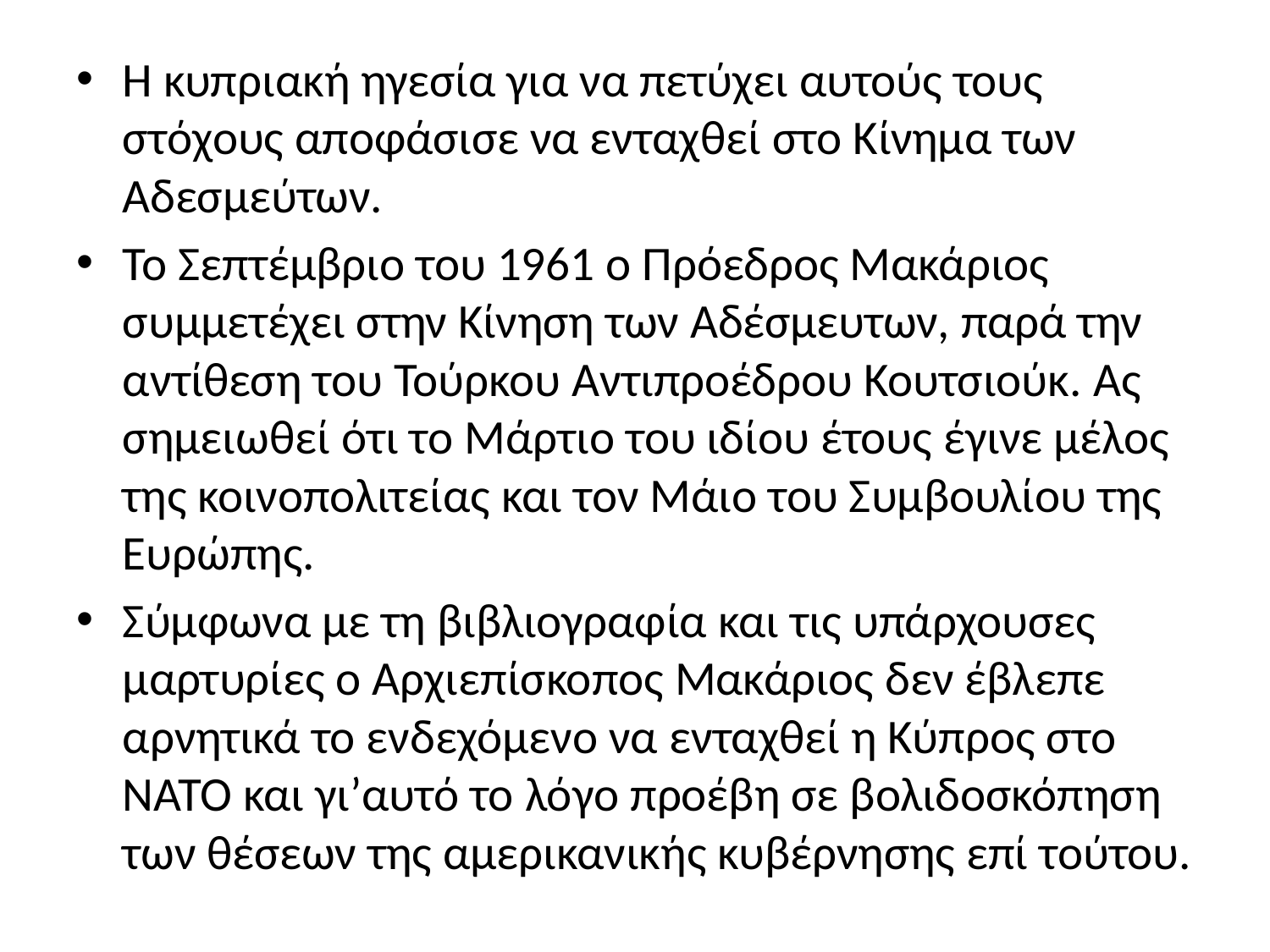

Η κυπριακή ηγεσία για να πετύχει αυτούς τους στόχους αποφάσισε να ενταχθεί στο Κίνημα των Αδεσμεύτων.
Το Σεπτέμβριο του 1961 ο Πρόεδρος Μακάριος συμμετέχει στην Κίνηση των Αδέσμευτων, παρά την αντίθεση του Τούρκου Αντιπροέδρου Κουτσιούκ. Ας σημειωθεί ότι το Μάρτιο του ιδίου έτους έγινε μέλος της κοινοπολιτείας και τον Μάιο του Συμβουλίου της Ευρώπης.
Σύμφωνα με τη βιβλιογραφία και τις υπάρχουσες μαρτυρίες ο Αρχιεπίσκοπος Μακάριος δεν έβλεπε αρνητικά το ενδεχόμενο να ενταχθεί η Κύπρος στο ΝΑΤΟ και γι’αυτό το λόγο προέβη σε βολιδοσκόπηση των θέσεων της αμερικανικής κυβέρνησης επί τούτου.